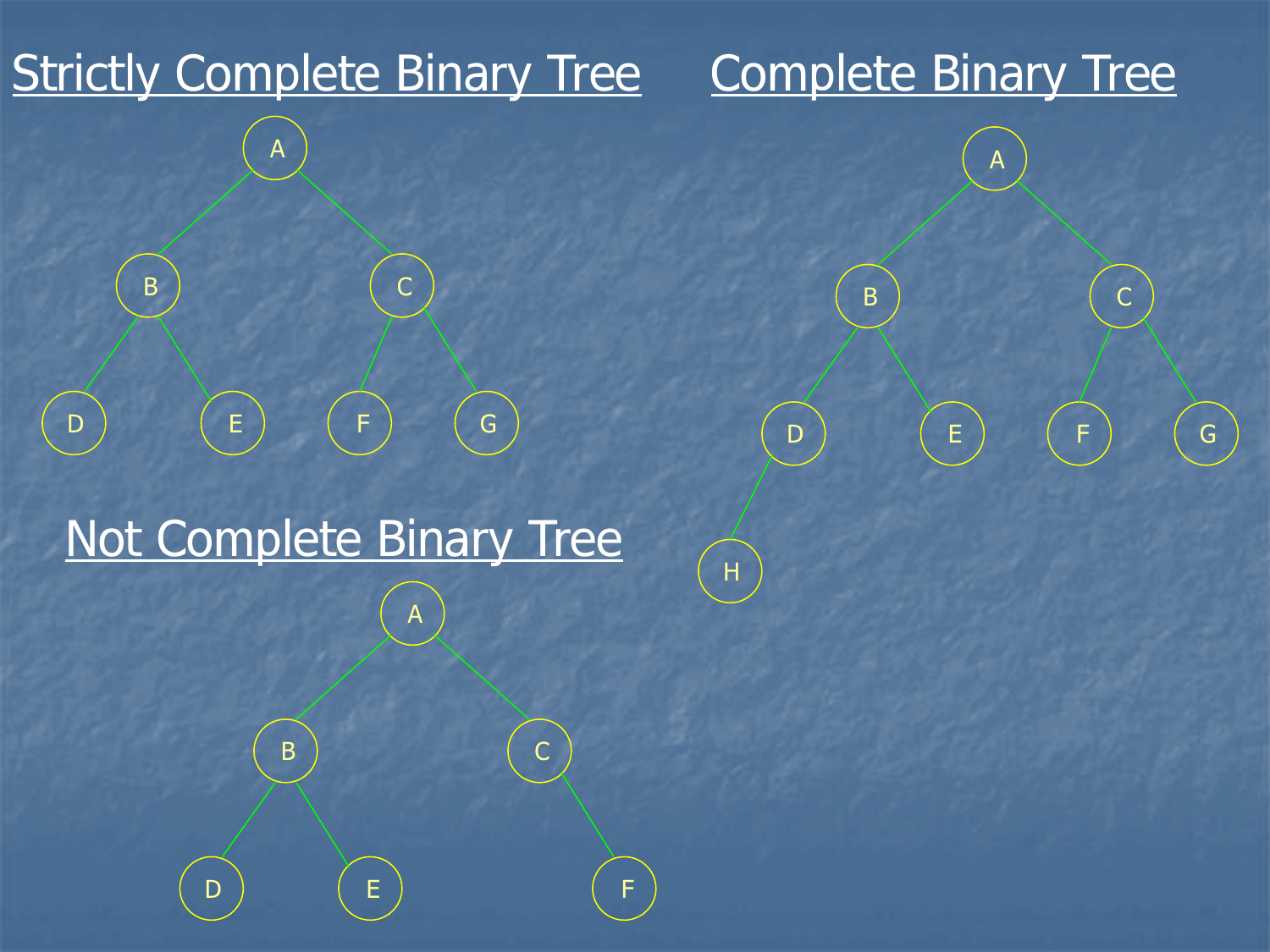

Strictly Complete Binary Tree
Complete Binary Tree
A
A

B
C
B
C

D
E
F
G
D
E
F
G

Not Complete Binary Tree
H
A

B
C

D
E
F